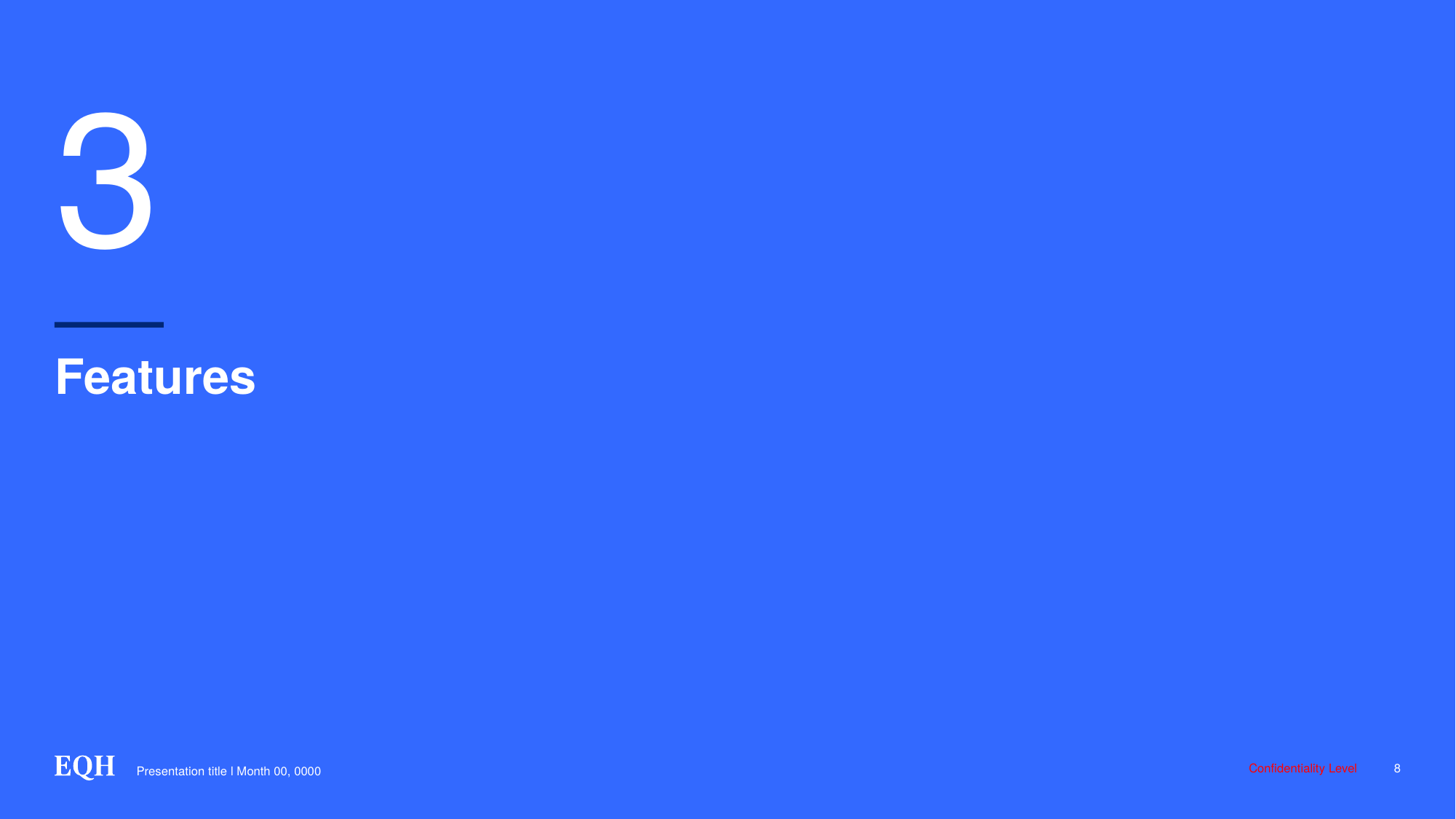

3
# Features
8
Presentation title l Month 00, 0000
Confidentiality Level